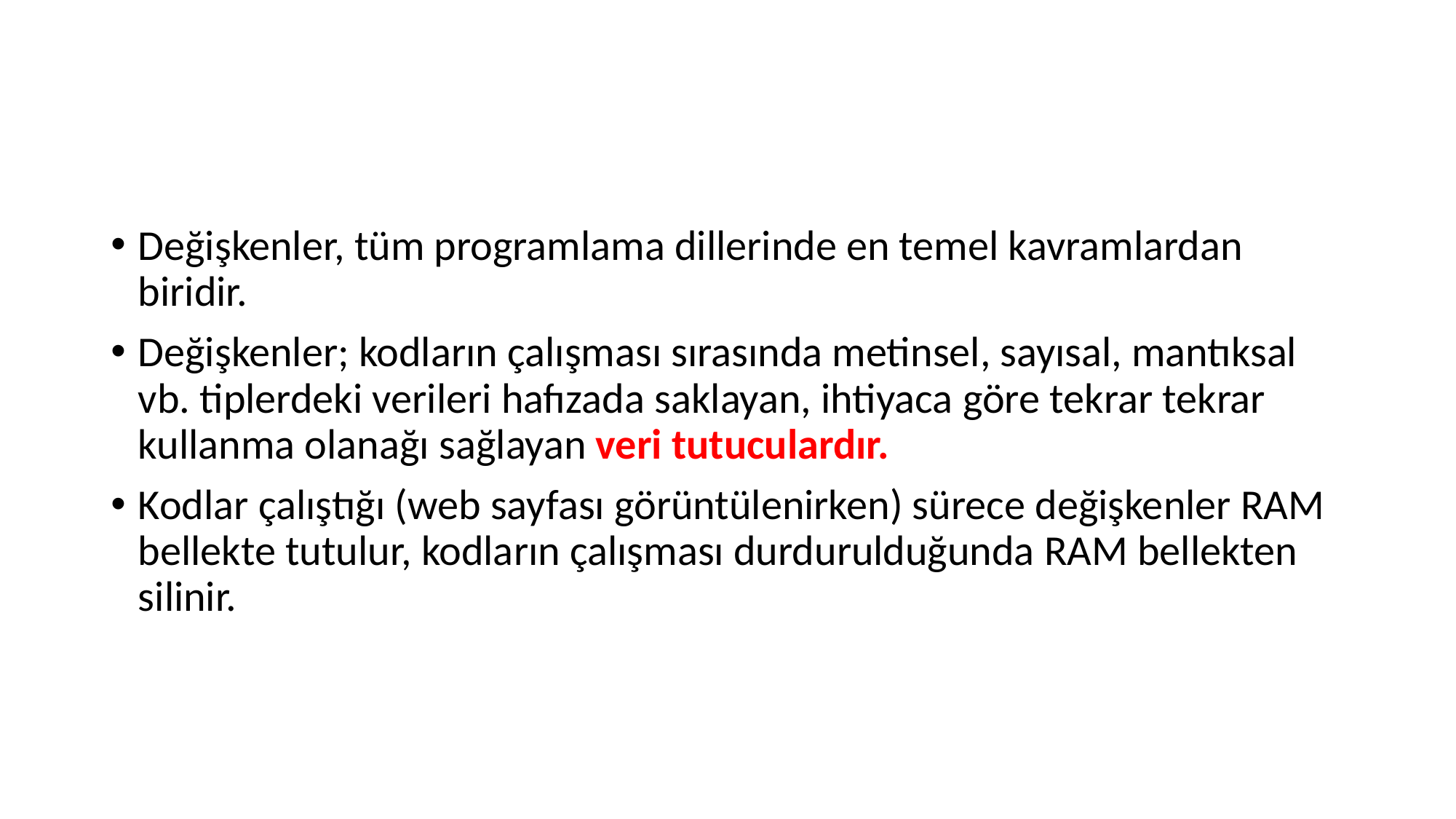

#
Değişkenler, tüm programlama dillerinde en temel kavramlardan biridir.
Değişkenler; kodların çalışması sırasında metinsel, sayısal, mantıksal vb. tiplerdeki verileri hafızada saklayan, ihtiyaca göre tekrar tekrar kullanma olanağı sağlayan veri tutuculardır.
Kodlar çalıştığı (web sayfası görüntülenirken) sürece değişkenler RAM bellekte tutulur, kodların çalışması durdurulduğunda RAM bellekten silinir.